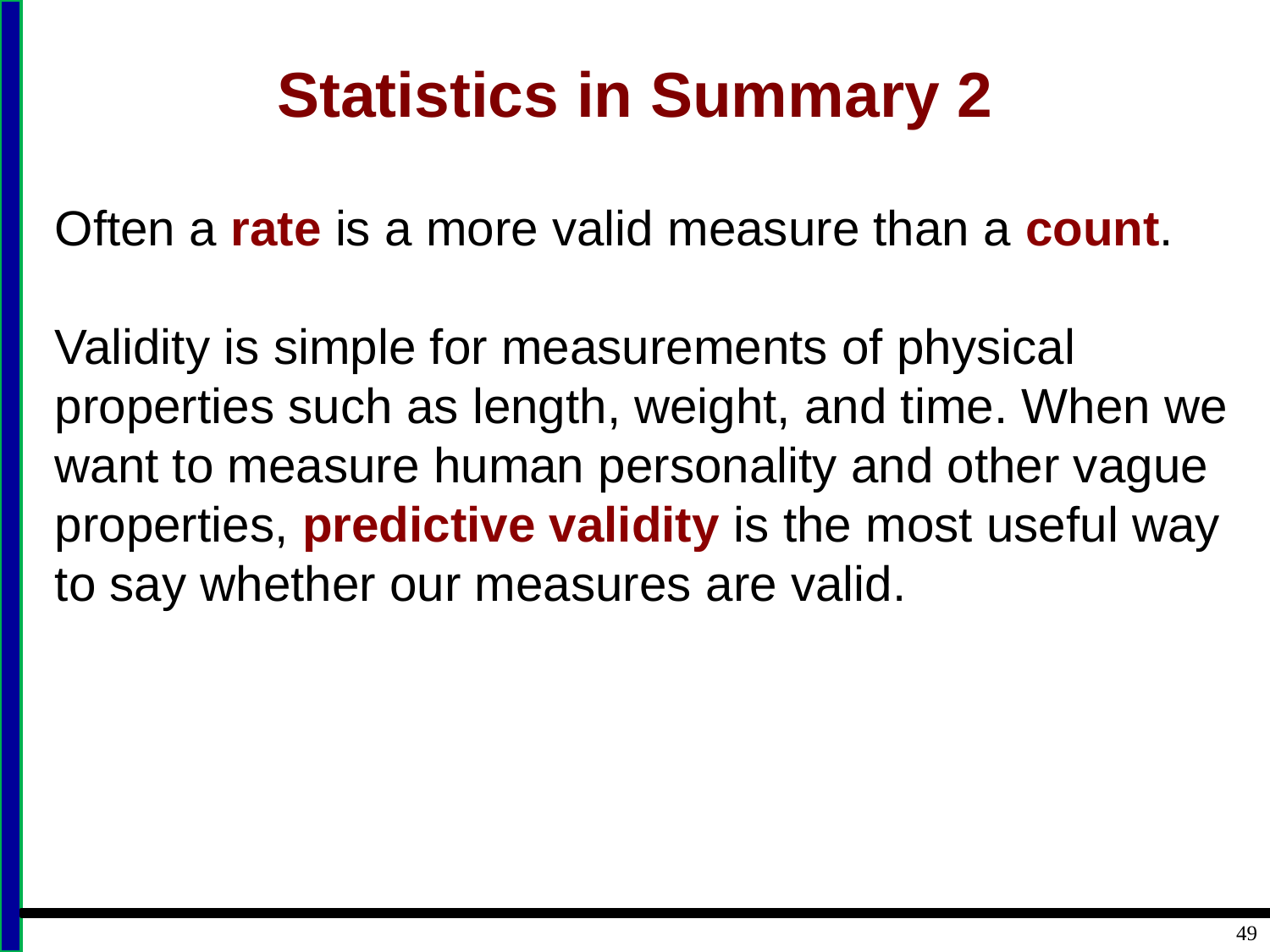

# Statistics in Summary 2
Often a rate is a more valid measure than a count.

Validity is simple for measurements of physical properties such as length, weight, and time. When we want to measure human personality and other vague properties, predictive validity is the most useful way to say whether our measures are valid.